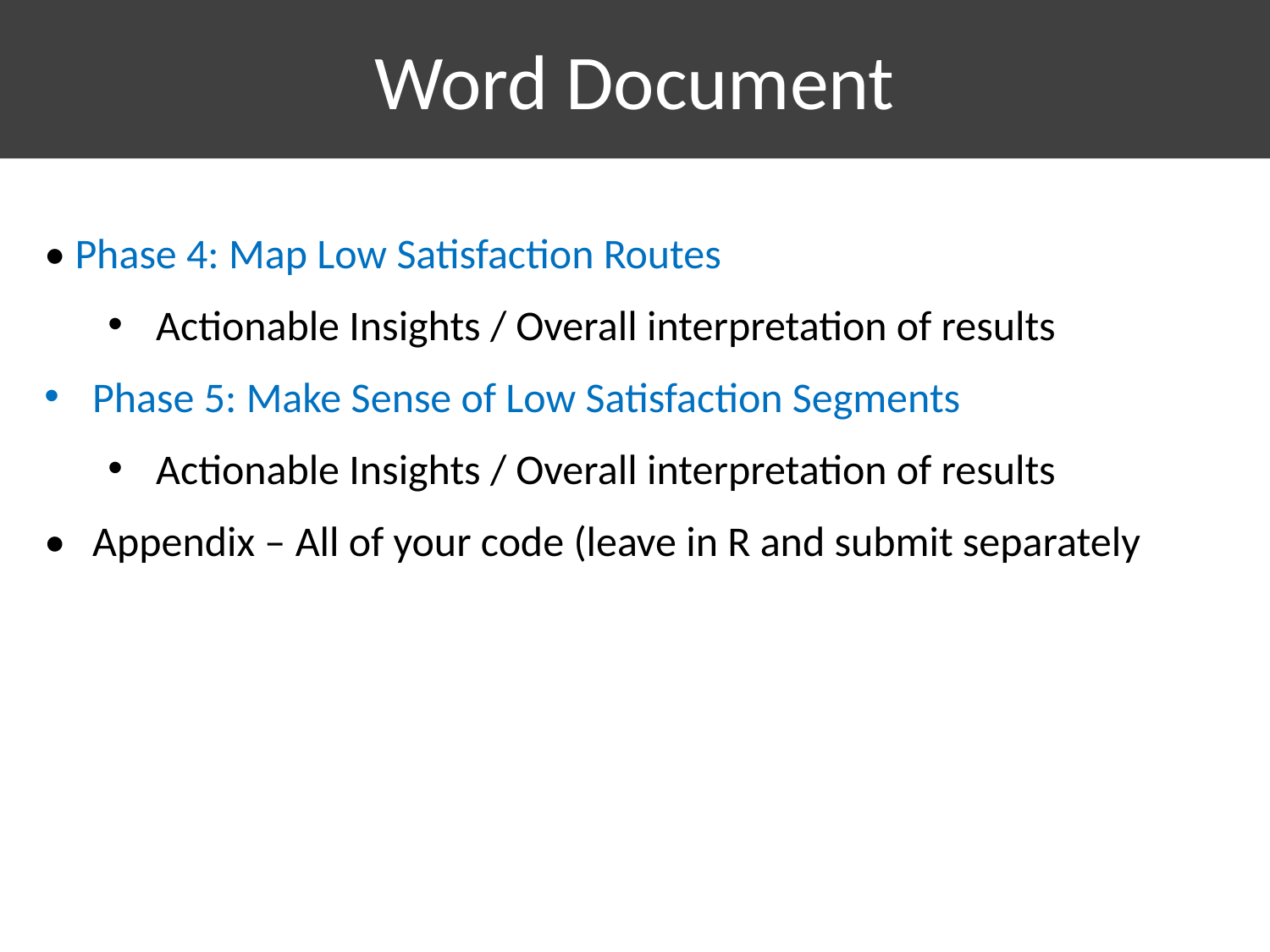

# Word Document
• Phase 4: Map Low Satisfaction Routes
Actionable Insights / Overall interpretation of results
Phase 5: Make Sense of Low Satisfaction Segments
Actionable Insights / Overall interpretation of results
•	Appendix – All of your code (leave in R and submit separately